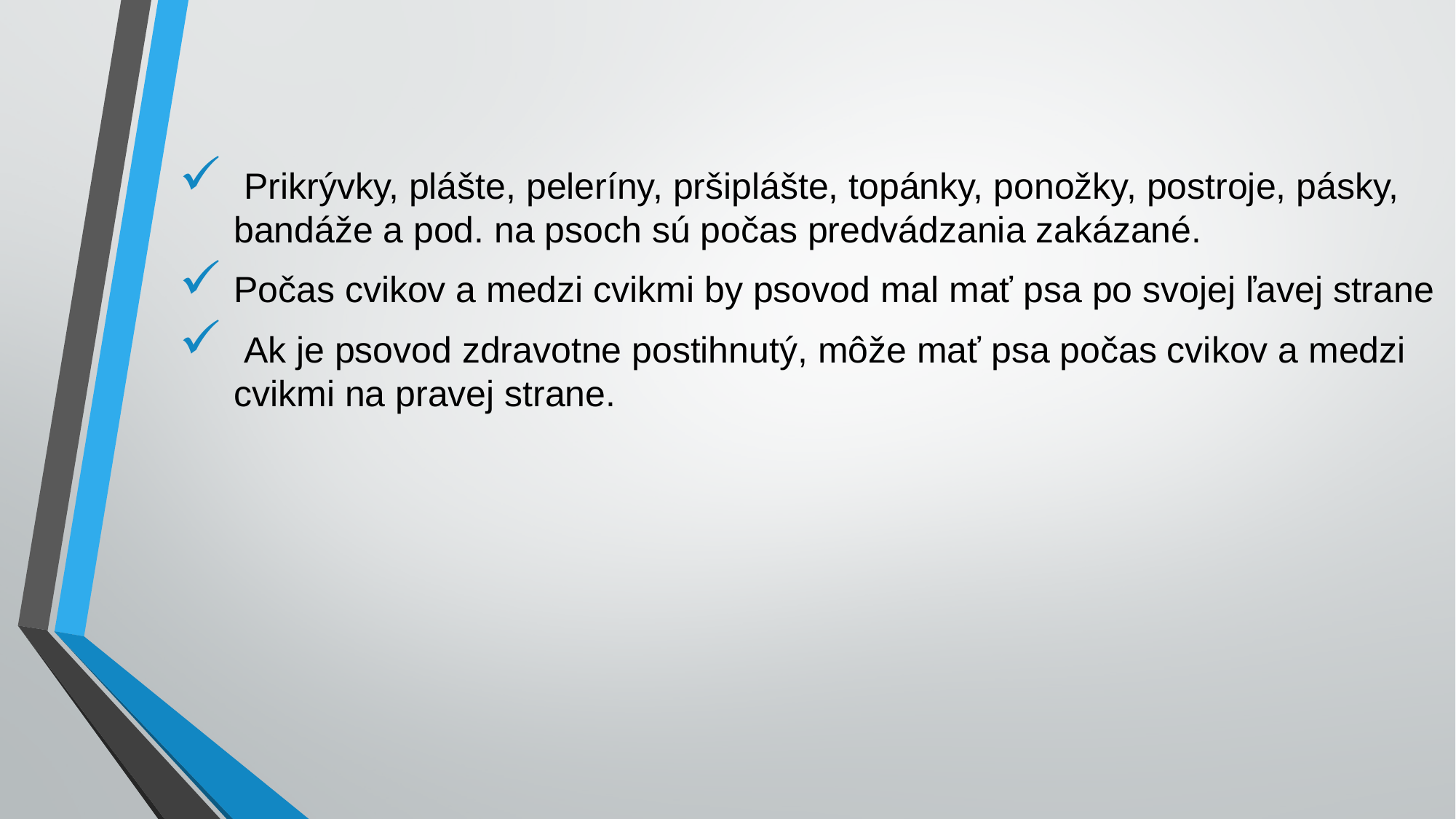

Prikrývky, plášte, peleríny, pršiplášte, topánky, ponožky, postroje, pásky, bandáže a pod. na psoch sú počas predvádzania zakázané.
Počas cvikov a medzi cvikmi by psovod mal mať psa po svojej ľavej strane
 Ak je psovod zdravotne postihnutý, môže mať psa počas cvikov a medzi cvikmi na pravej strane.